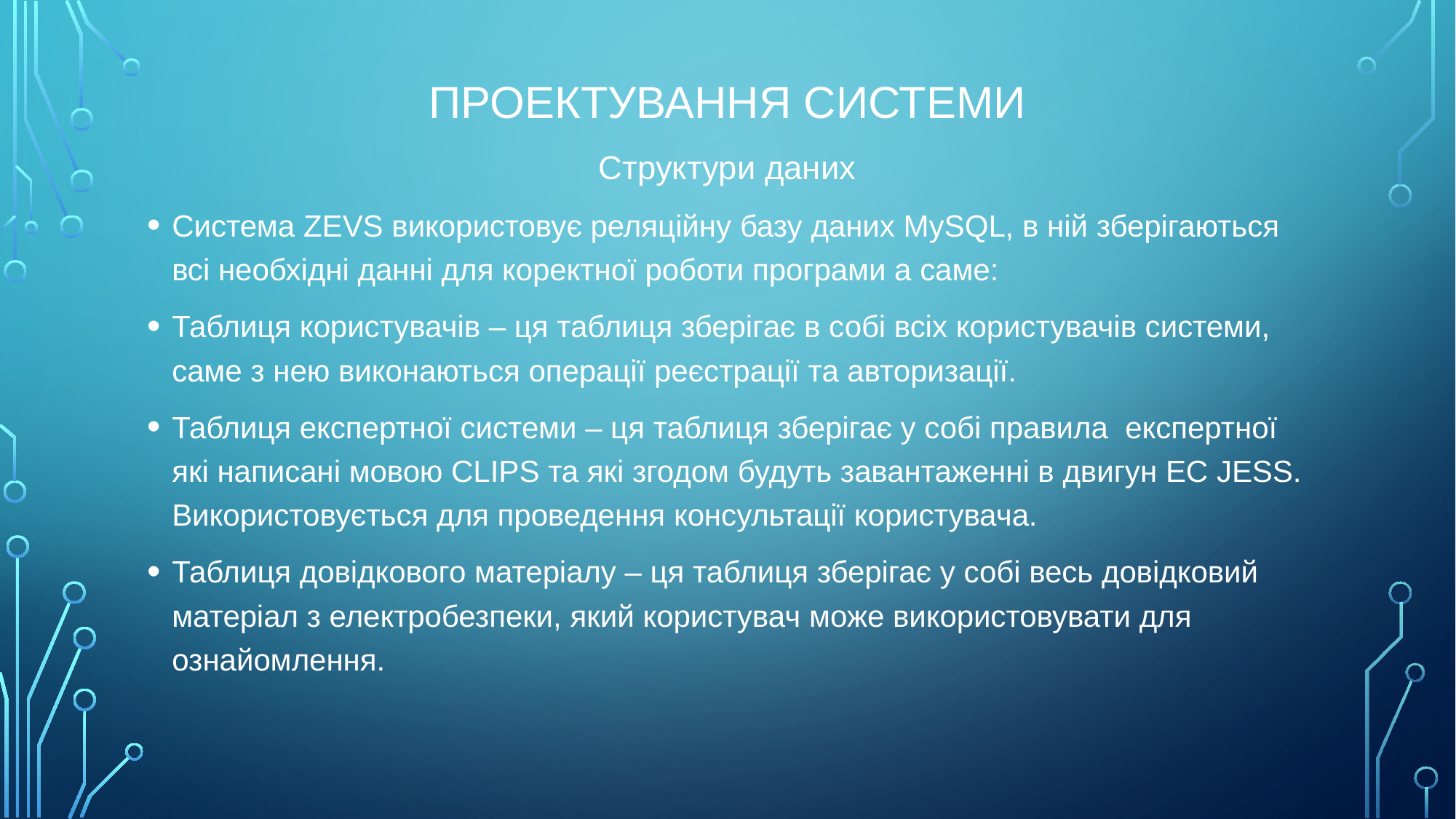

# ПРОЕКТУВАННЯ СИСТЕМИ
Структури даних
Система ZEVS використовує реляційну базу даних MySQL, в ній зберігаються всі необхідні данні для коректної роботи програми а саме:
Таблиця користувачів – ця таблиця зберігає в собі всіх користувачів системи, саме з нею виконаються операції реєстрації та авторизації.
Таблиця експертної системи – ця таблиця зберігає у собі правила  експертної які написані мовою CLIPS та які згодом будуть завантаженні в двигун ЕС JESS. Використовується для проведення консультації користувача.
Таблиця довідкового матеріалу – ця таблиця зберігає у собі весь довідковий матеріал з електробезпеки, який користувач може використовувати для ознайомлення.